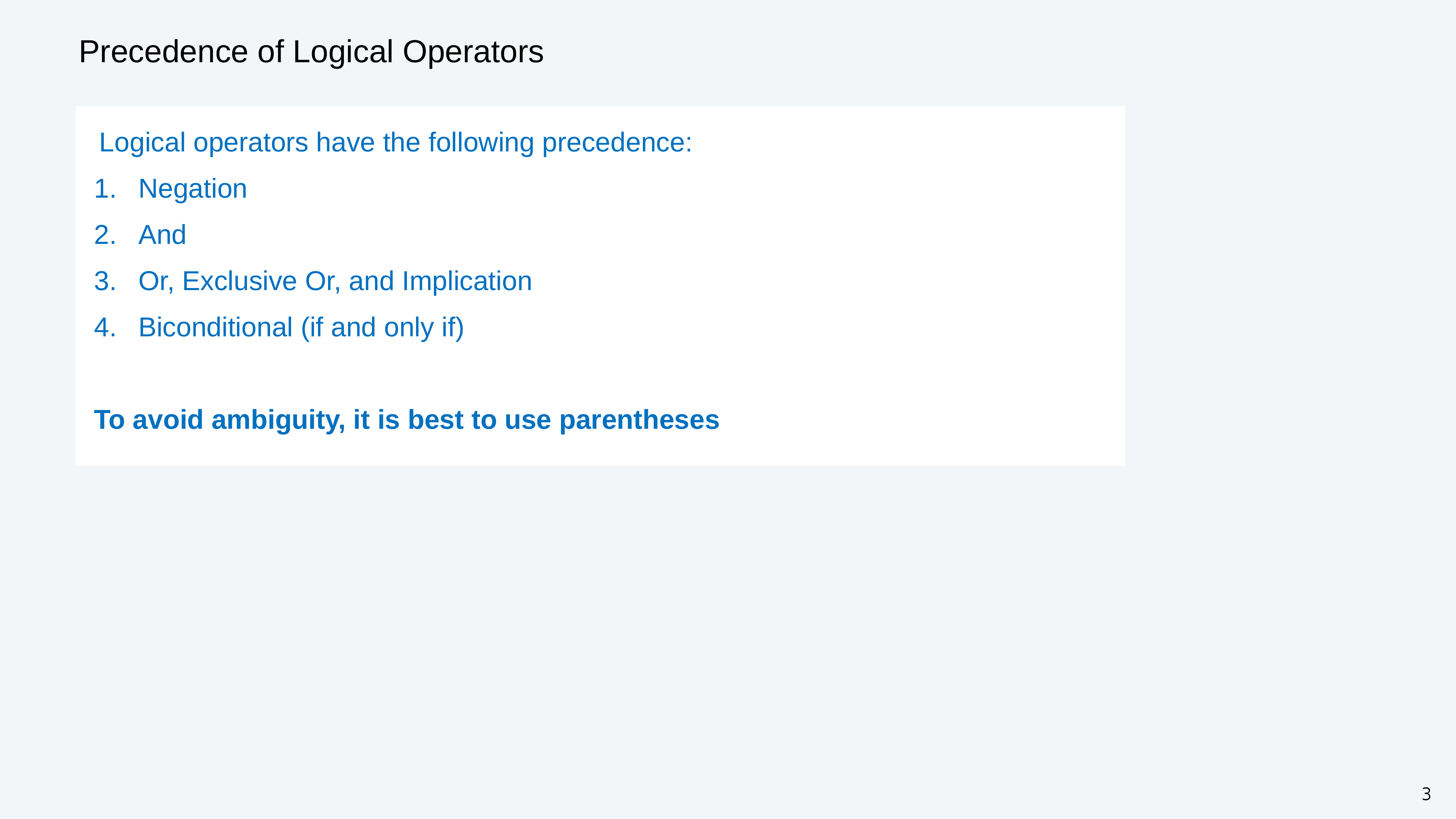

# Precedence of Logical Operators
Logical operators have the following precedence:
Negation
And
Or, Exclusive Or, and Implication
Biconditional (if and only if)

To avoid ambiguity, it is best to use parentheses

3